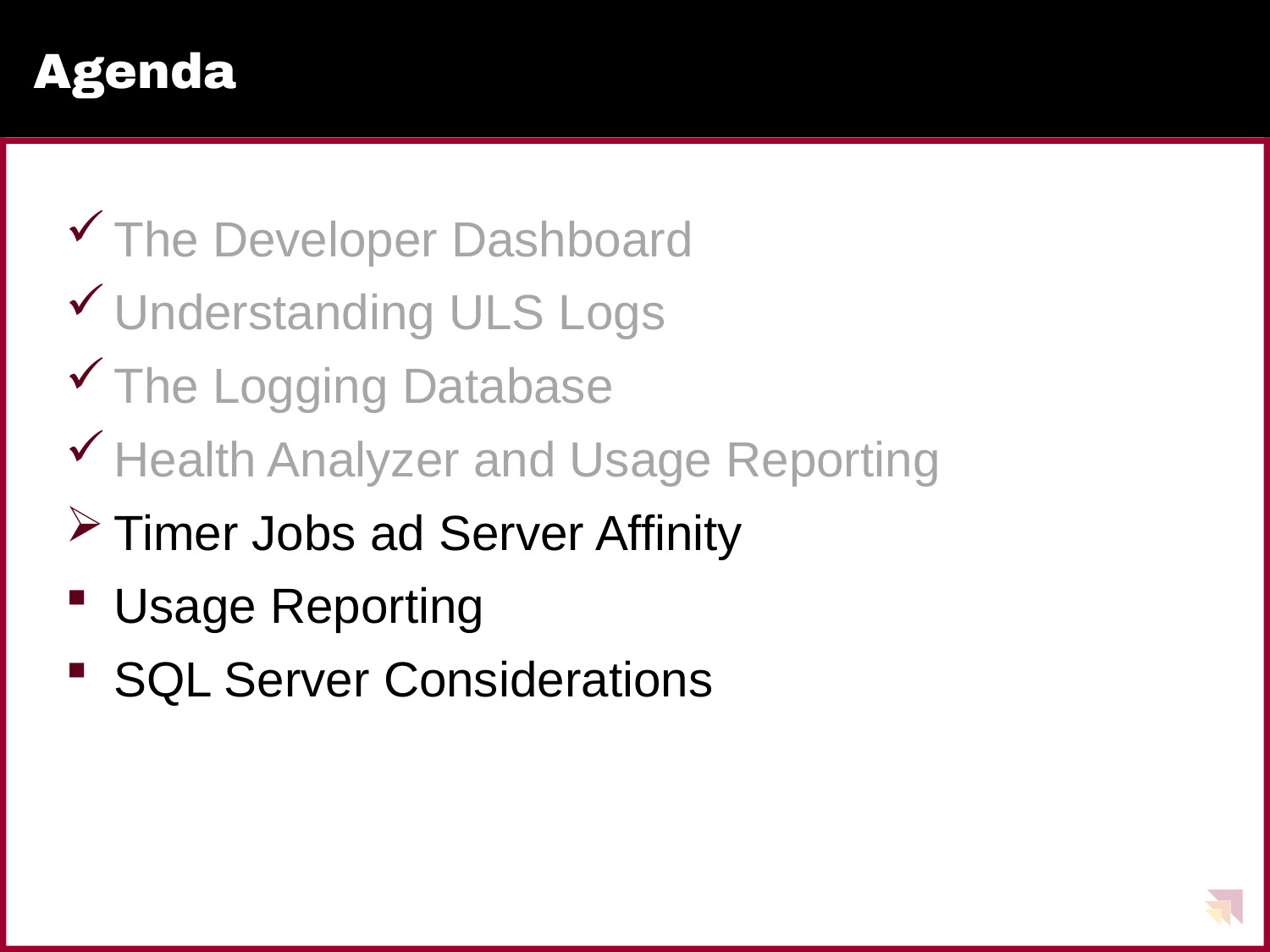

# Agenda
The Developer Dashboard
Understanding ULS Logs
The Logging Database
Health Analyzer and Usage Reporting
Timer Jobs ad Server Affinity
Usage Reporting
SQL Server Considerations